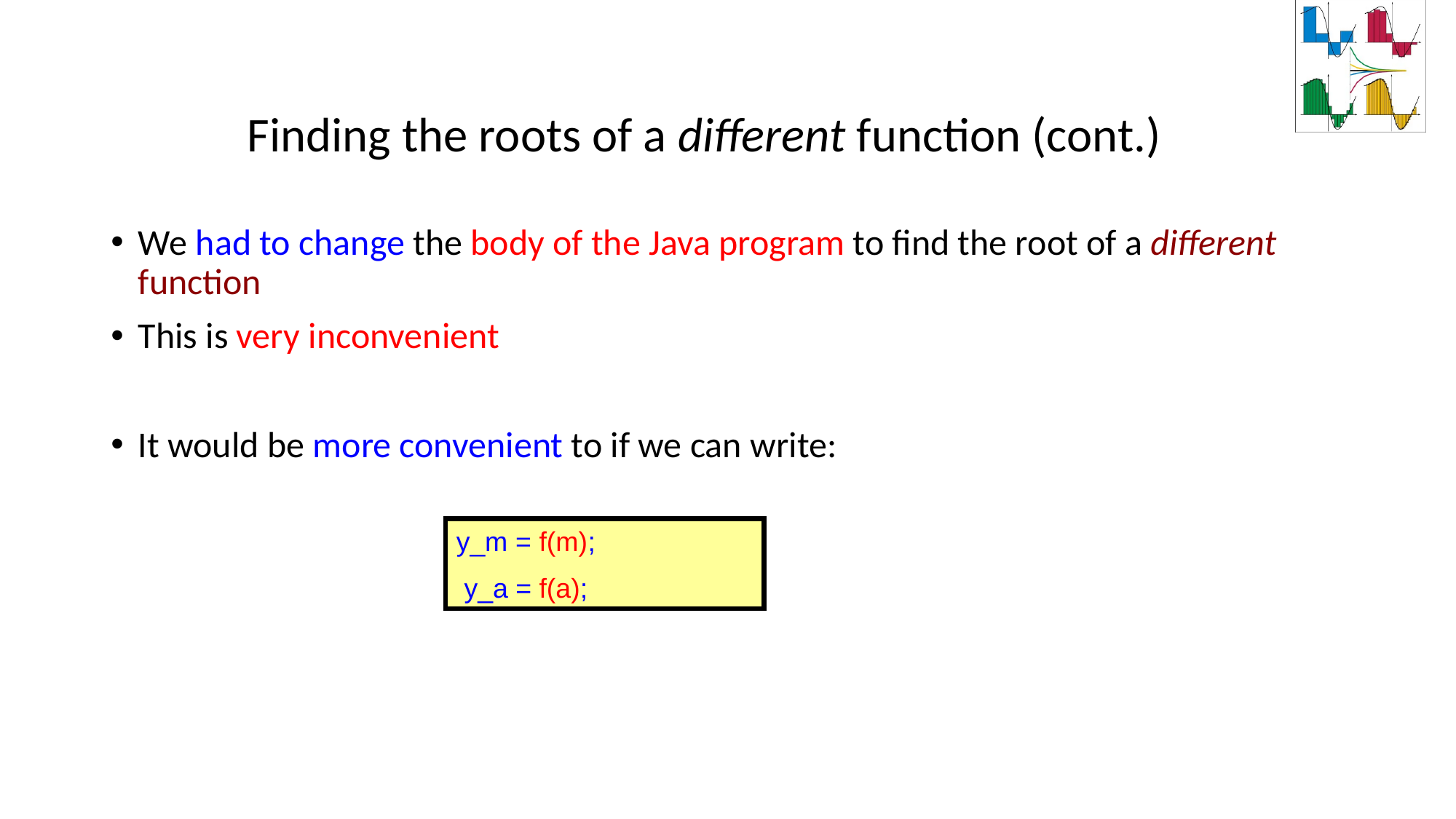

# Finding the roots of a different function (cont.)
We had to change the body of the Java program to find the root of a different function
This is very inconvenient

It would be more convenient to if we can write:
y_m = f(m);
 y_a = f(a);